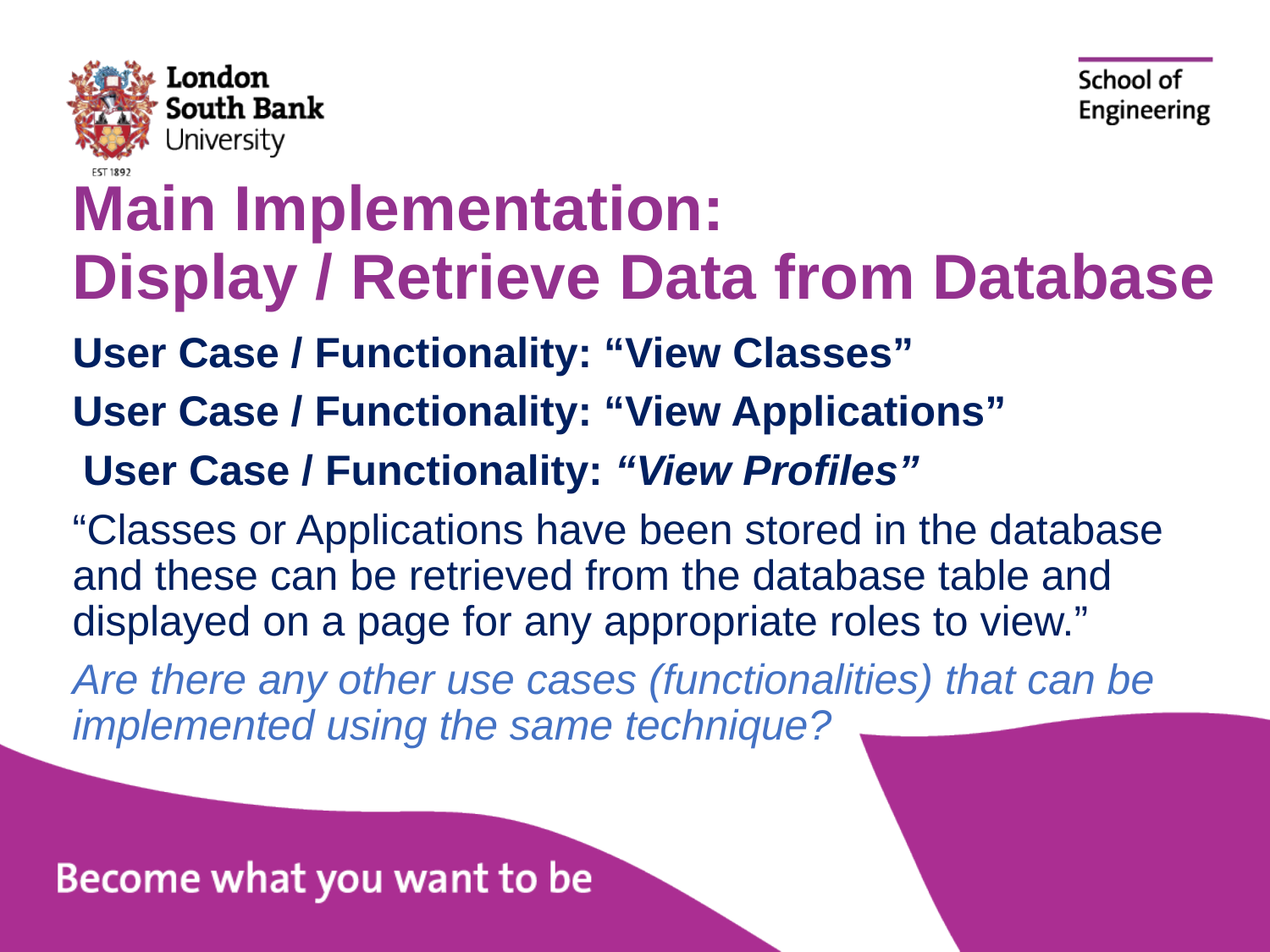

# Main Implementation: Display / Retrieve Data from Database
User Case / Functionality: “View Classes”
User Case / Functionality: “View Applications”
User Case / Functionality: “View Profiles”
“Classes or Applications have been stored in the database and these can be retrieved from the database table and displayed on a page for any appropriate roles to view.”
Are there any other use cases (functionalities) that can be implemented using the same technique?